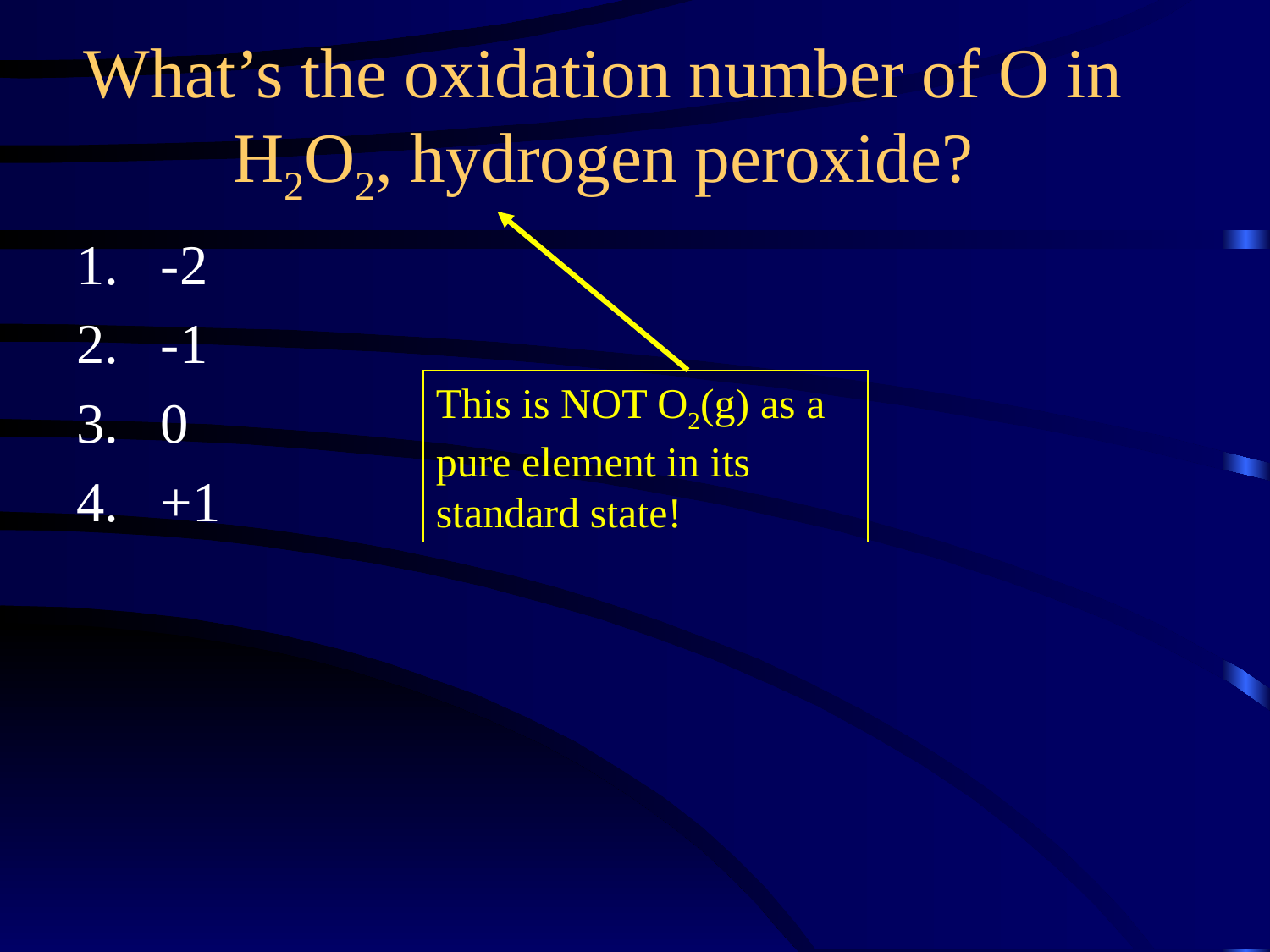

What’s the oxidation number of O in H2O2, hydrogen peroxide?

-2
-1
0
+1
This is NOT O2(g) as a pure element in its standard state!